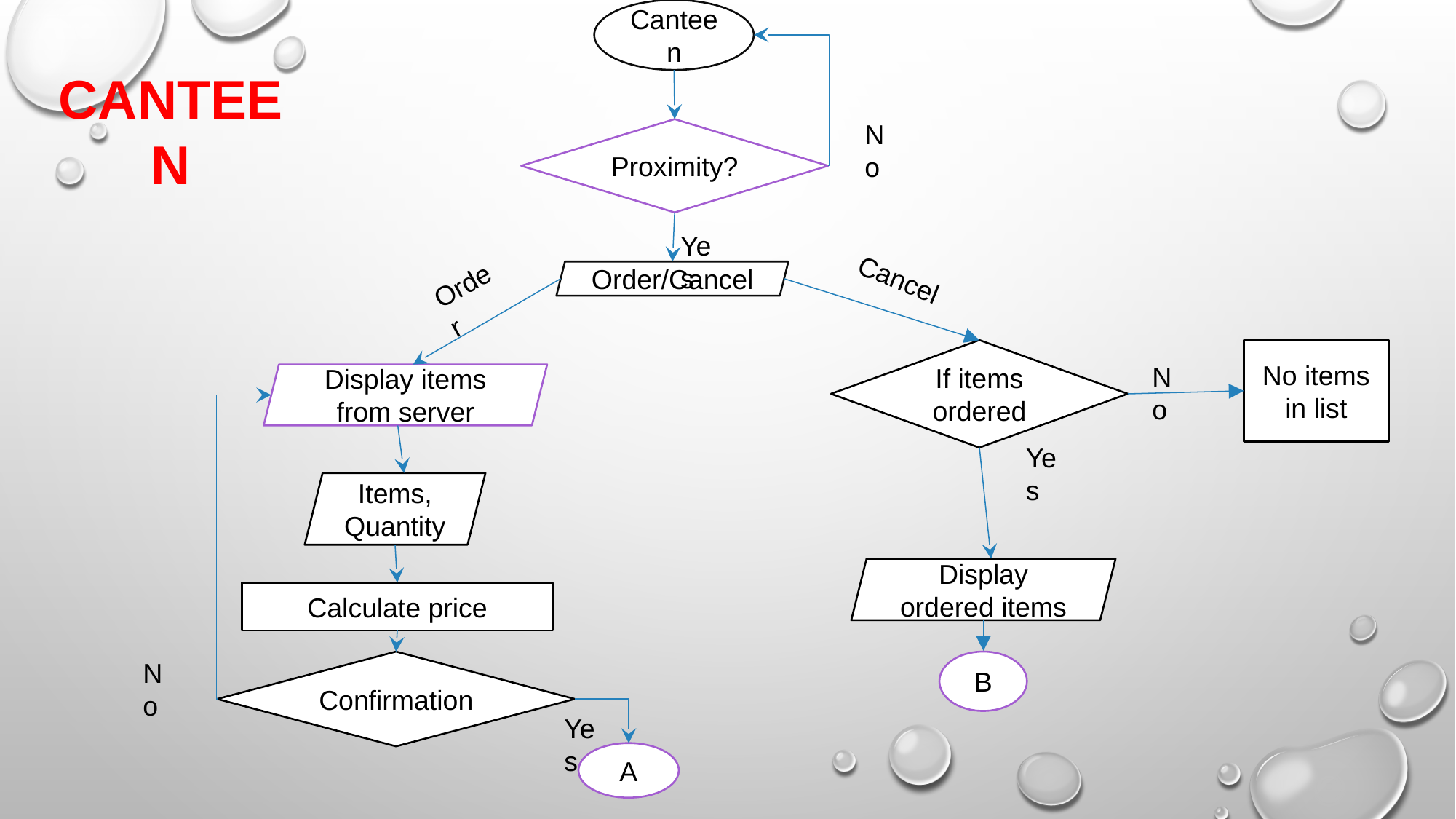

Canteen
CANTEEN
No
Proximity?
Yes
Cancel
Order/Cancel
Order
If items ordered
No items in list
No
Display items from server
Yes
Items,
Quantity
Display ordered items
Calculate price
No
B
Confirmation
Yes
A